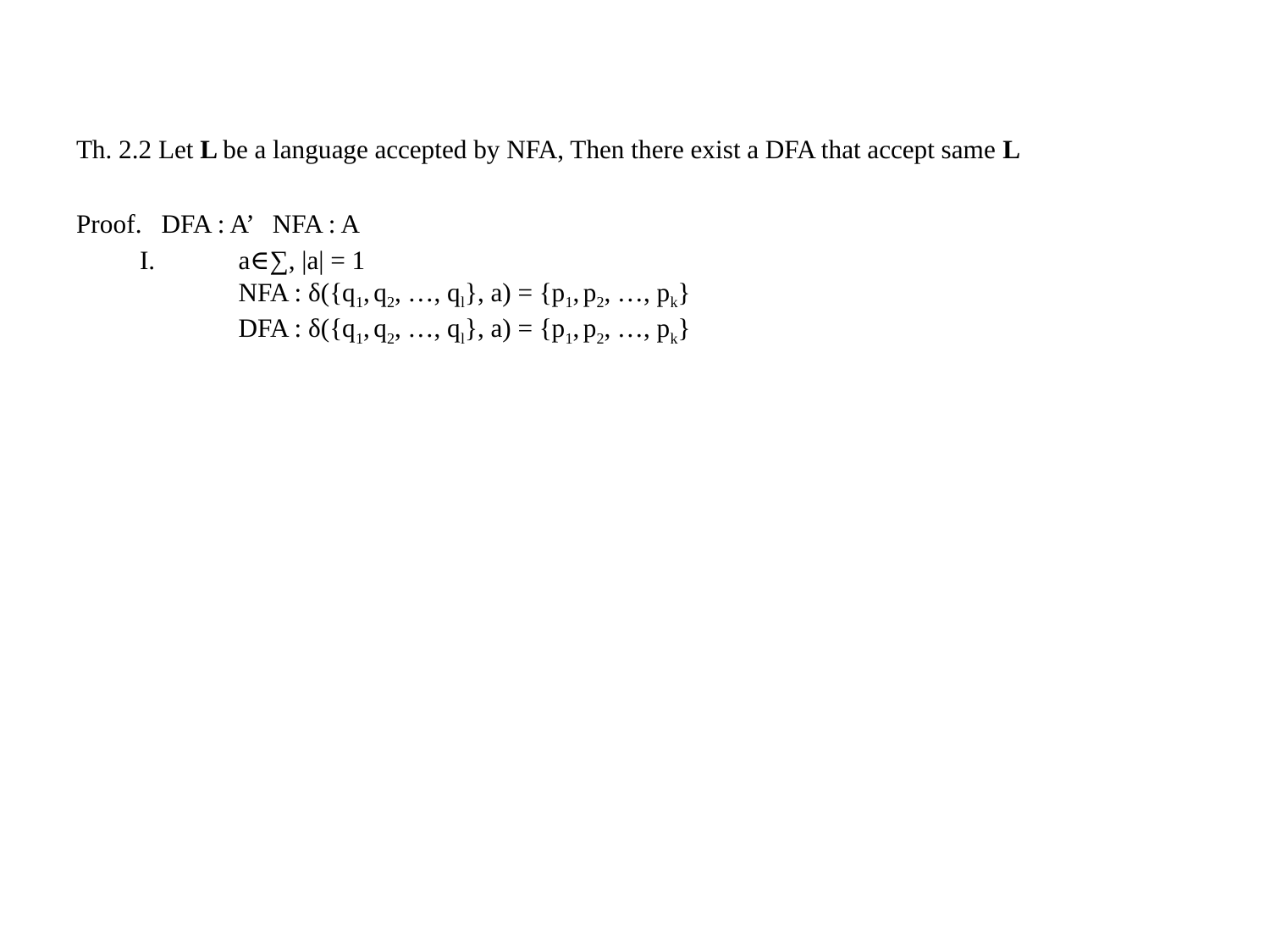

Th. 2.2 Let L be a language accepted by NFA, Then there exist a DFA that accept same L

Proof.   DFA : A’   NFA : A
a∈∑, |a| = 1
NFA : δ({q1, q2, …, ql}, a) = {p1, p2, …, pk}
DFA : δ({q1, q2, …, ql}, a) = {p1, p2, …, pk}